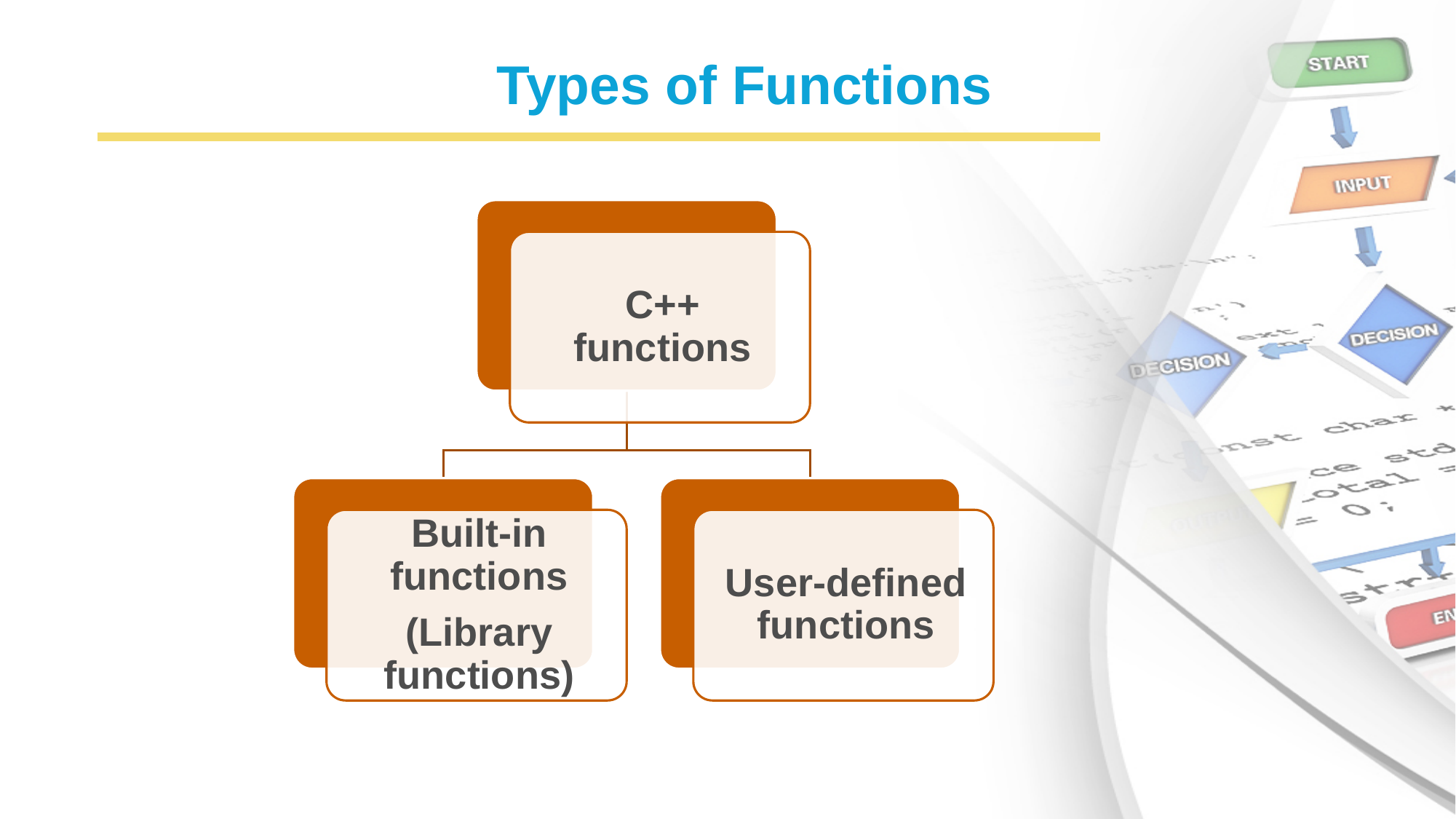

# Types of Functions
C++ functions
Built-in functions
(Library functions)
User-defined functions